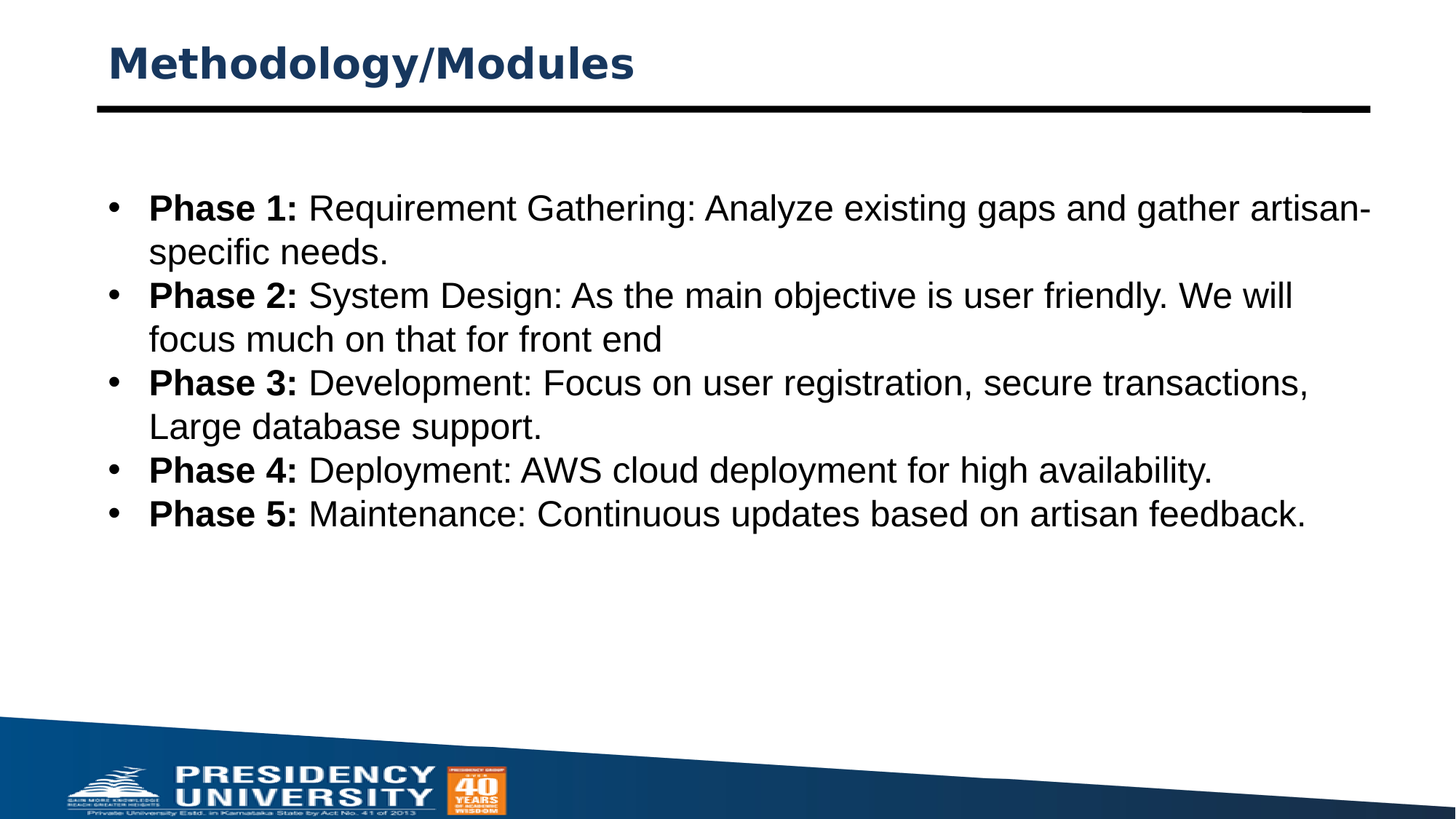

# Methodology/Modules
Phase 1: Requirement Gathering: Analyze existing gaps and gather artisan-specific needs.
Phase 2: System Design: As the main objective is user friendly. We will focus much on that for front end
Phase 3: Development: Focus on user registration, secure transactions, Large database support.
Phase 4: Deployment: AWS cloud deployment for high availability.
Phase 5: Maintenance: Continuous updates based on artisan feedback.